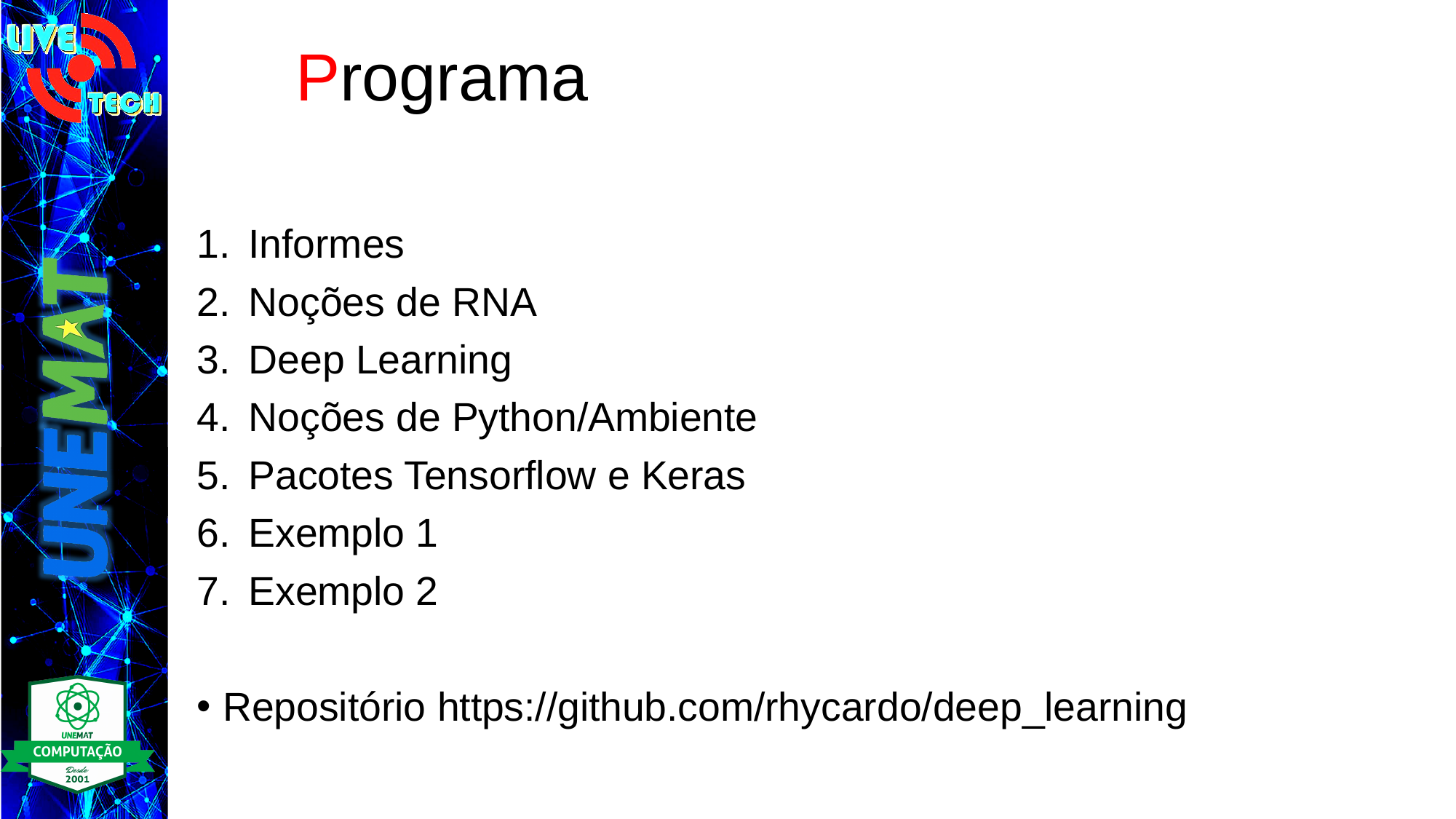

# Programa
Informes
Noções de RNA
Deep Learning
Noções de Python/Ambiente
Pacotes Tensorflow e Keras
Exemplo 1
Exemplo 2

Repositório https://github.com/rhycardo/deep_learning